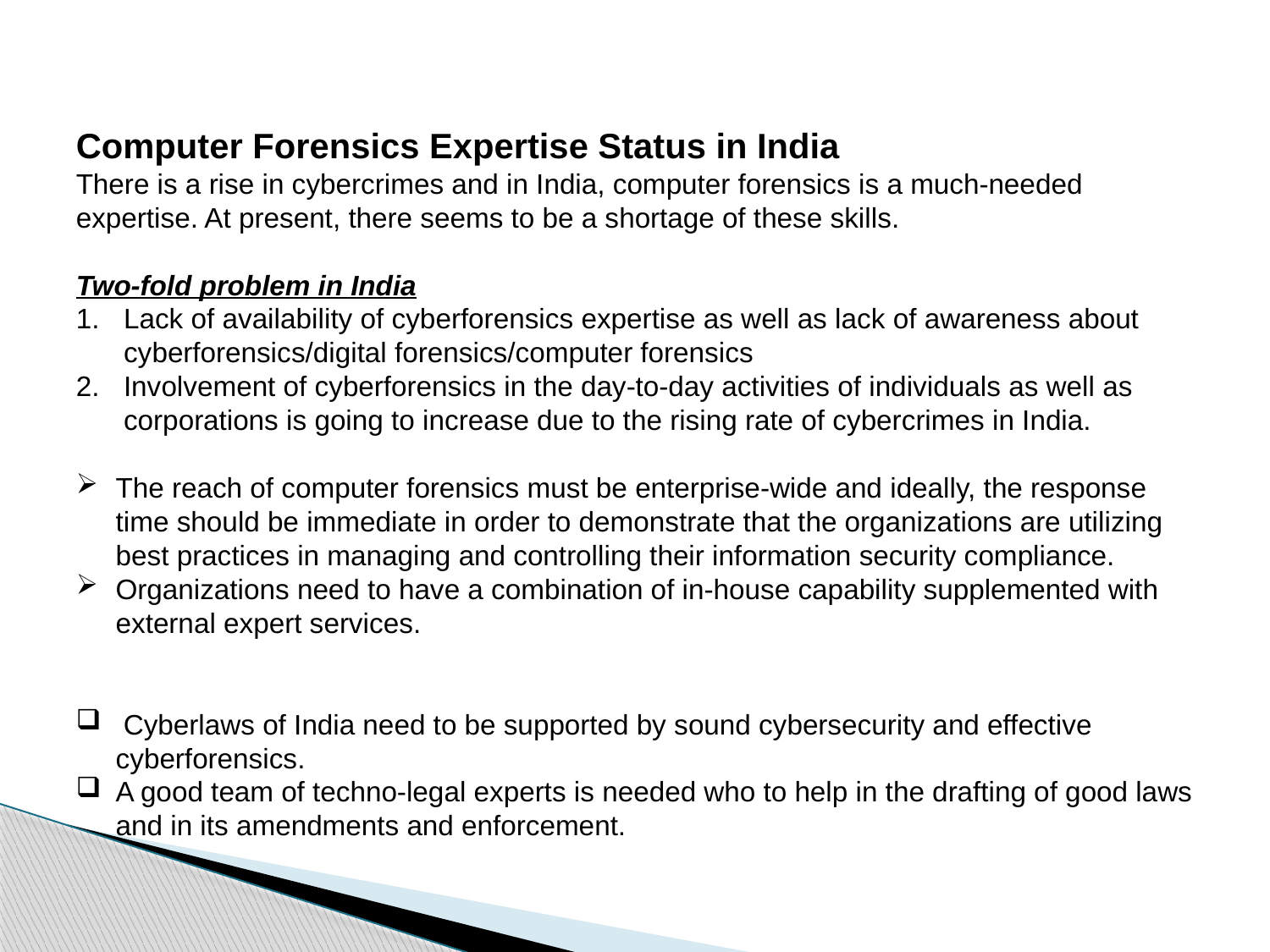

Computer Forensics Expertise Status in India
There is a rise in cybercrimes and in India, computer forensics is a much-needed expertise. At present, there seems to be a shortage of these skills.

Two-fold problem in India
Lack of availability of cyberforensics expertise as well as lack of awareness about cyberforensics/digital forensics/computer forensics
Involvement of cyberforensics in the day-to-day activities of individuals as well as corporations is going to increase due to the rising rate of cybercrimes in India.

The reach of computer forensics must be enterprise-wide and ideally, the response time should be immediate in order to demonstrate that the organizations are utilizing best practices in managing and controlling their information security compliance.
Organizations need to have a combination of in-house capability supplemented with external expert services.

 Cyberlaws of India need to be supported by sound cybersecurity and effective cyberforensics.
A good team of techno-legal experts is needed who to help in the drafting of good laws and in its amendments and enforcement.